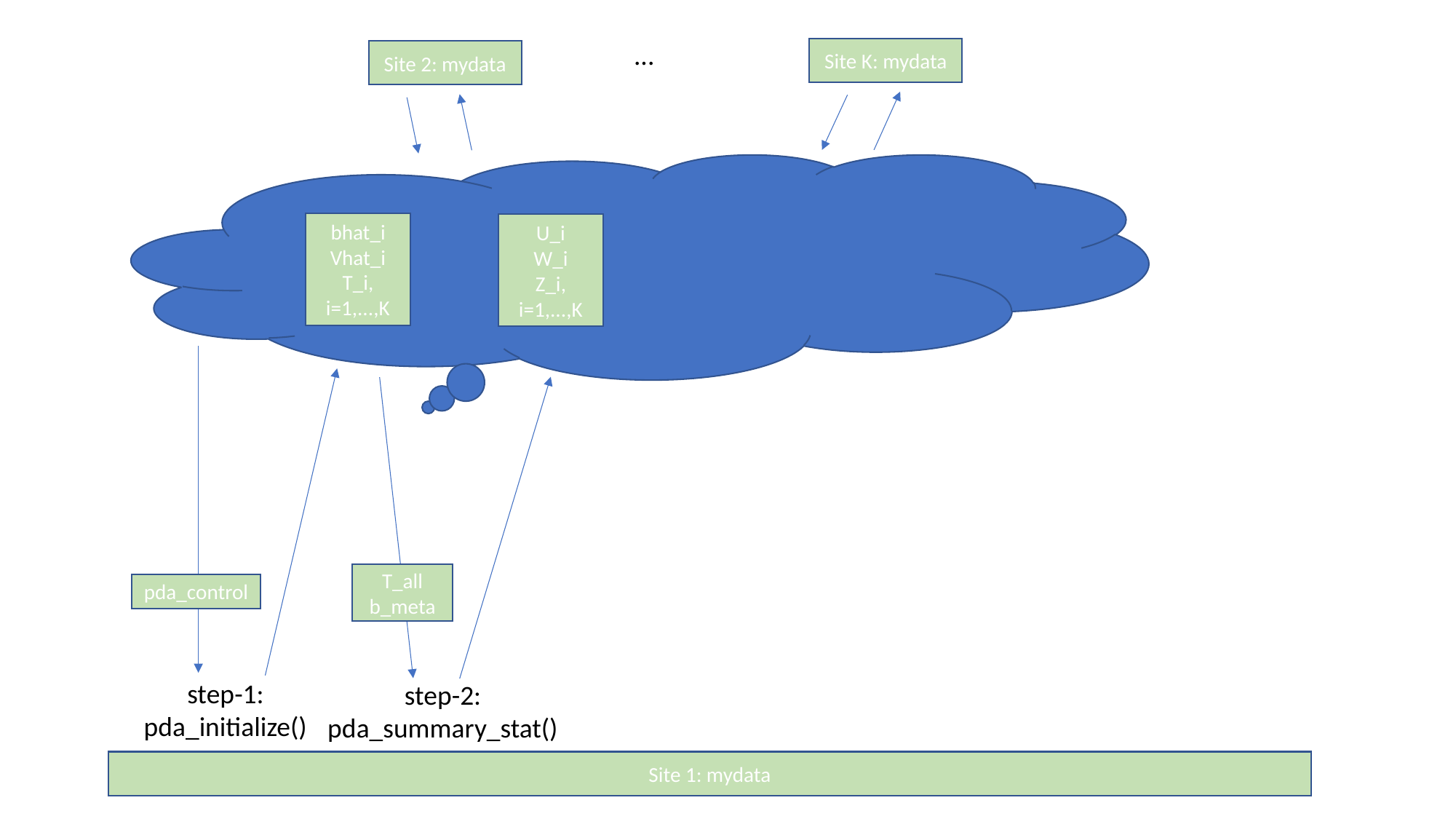

...
Site K: mydata
Site 2: mydata

bhat_i
Vhat_i
T_i,
i=1,...,K
U_i
W_i
Z_i,
i=1,...,K
T_all
b_meta
pda_control
step-1:
pda_initialize()
step-2:
pda_summary_stat()
Site 1: mydata